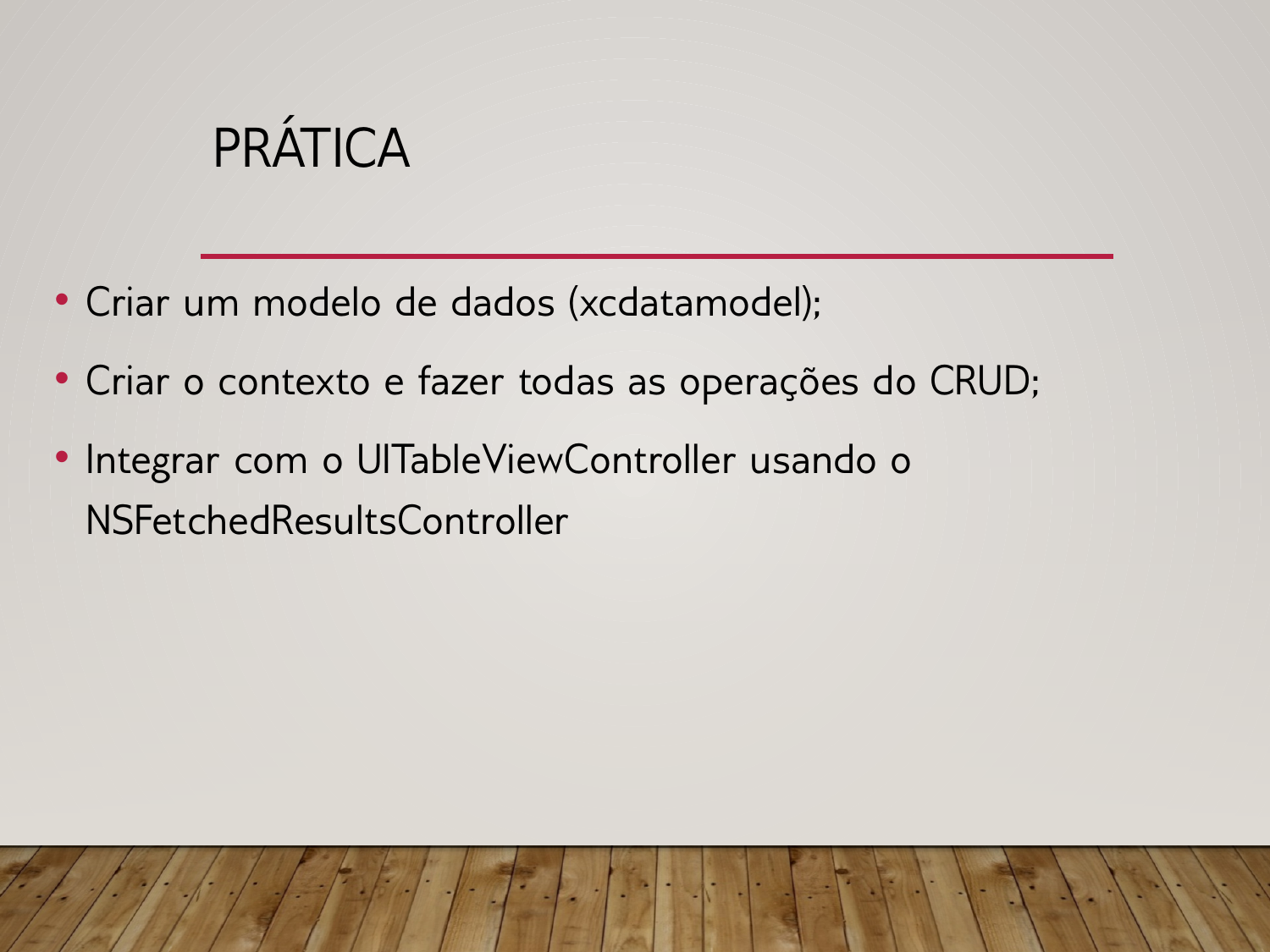

# Prática
Criar um modelo de dados (xcdatamodel);
Criar o contexto e fazer todas as operações do CRUD;
Integrar com o UITableViewController usando o NSFetchedResultsController